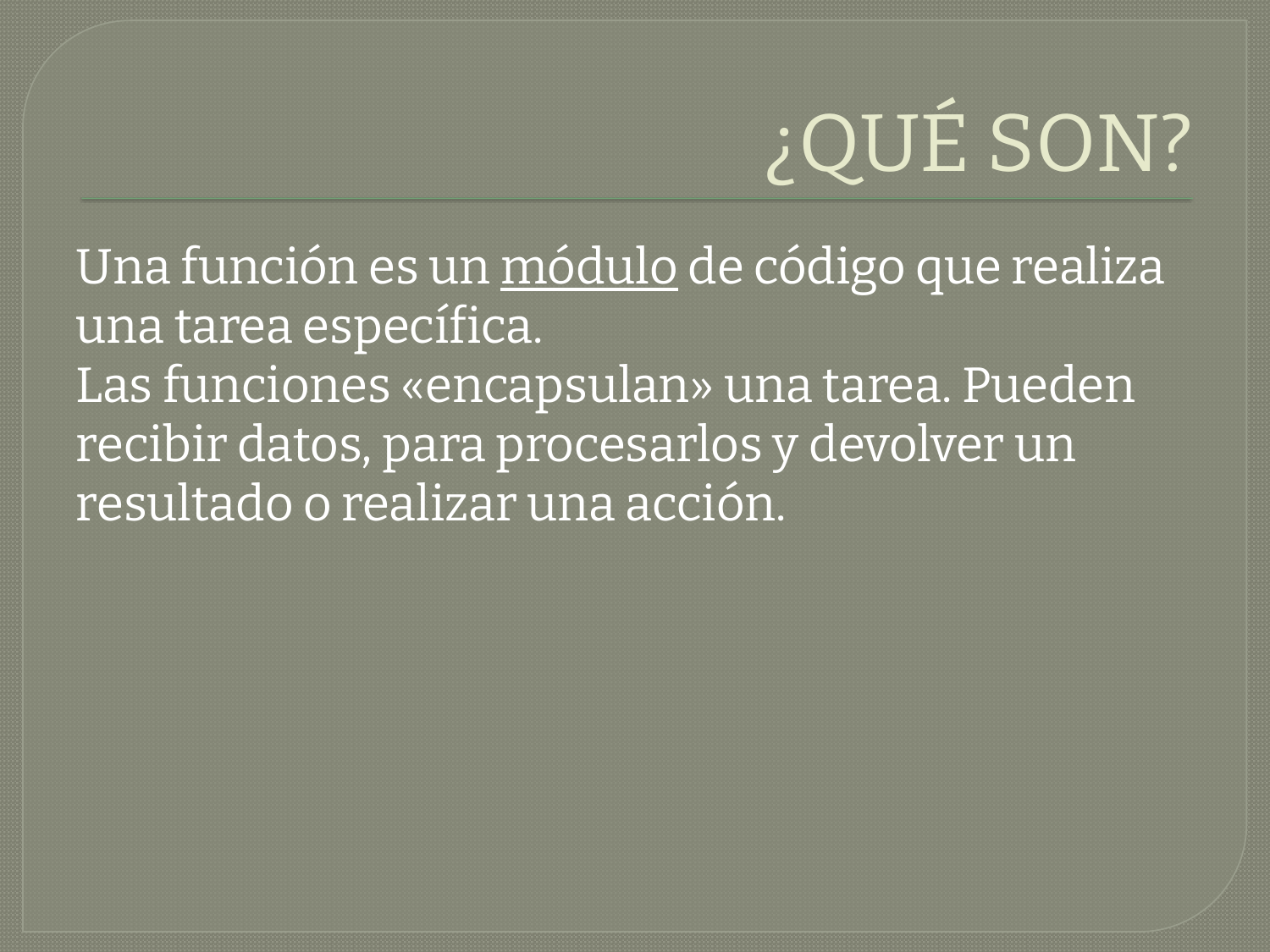

# ¿QUÉ SON?
Una función es un módulo de código que realiza una tarea específica.
Las funciones «encapsulan» una tarea. Pueden recibir datos, para procesarlos y devolver un resultado o realizar una acción.